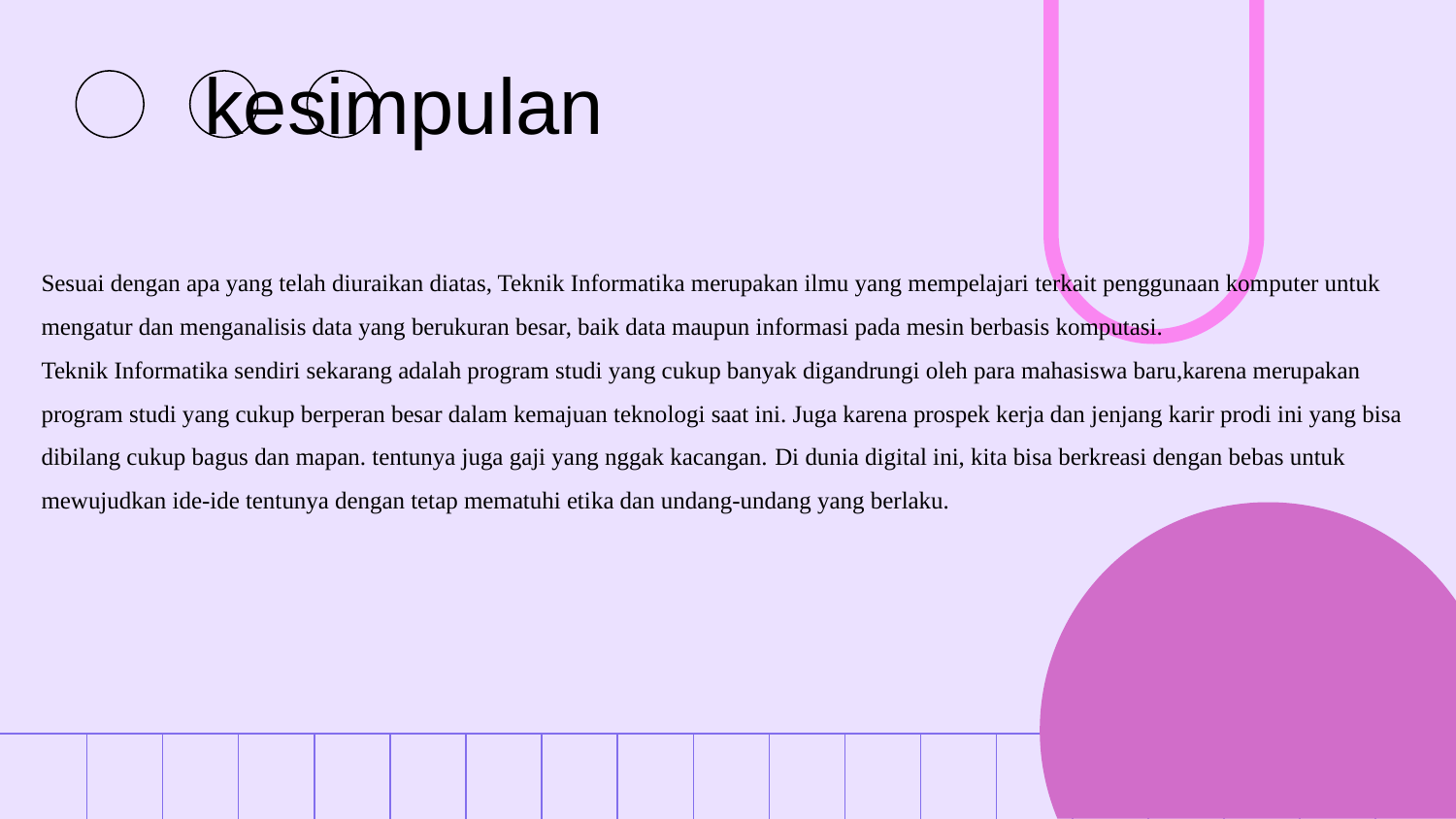

# kesimpulan
Sesuai dengan apa yang telah diuraikan diatas, Teknik Informatika merupakan ilmu yang mempelajari terkait penggunaan komputer untuk mengatur dan menganalisis data yang berukuran besar, baik data maupun informasi pada mesin berbasis komputasi.
Teknik Informatika sendiri sekarang adalah program studi yang cukup banyak digandrungi oleh para mahasiswa baru,karena merupakan program studi yang cukup berperan besar dalam kemajuan teknologi saat ini. Juga karena prospek kerja dan jenjang karir prodi ini yang bisa dibilang cukup bagus dan mapan. tentunya juga gaji yang nggak kacangan. Di dunia digital ini, kita bisa berkreasi dengan bebas untuk mewujudkan ide-ide tentunya dengan tetap mematuhi etika dan undang-undang yang berlaku.